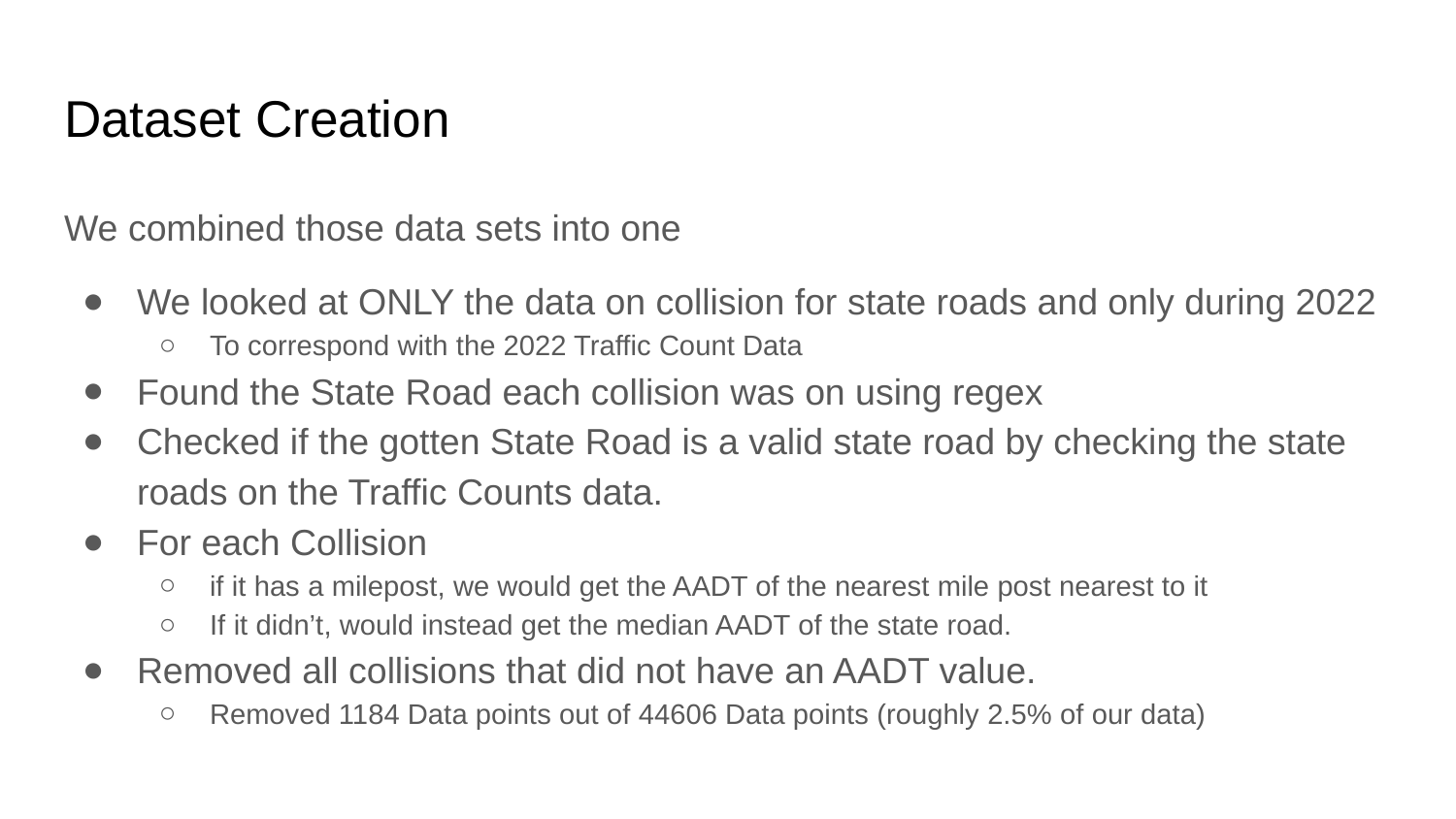

# Dataset Creation
We combined those data sets into one
We looked at ONLY the data on collision for state roads and only during 2022
To correspond with the 2022 Traffic Count Data
Found the State Road each collision was on using regex
Checked if the gotten State Road is a valid state road by checking the state roads on the Traffic Counts data.
For each Collision
if it has a milepost, we would get the AADT of the nearest mile post nearest to it
If it didn’t, would instead get the median AADT of the state road.
Removed all collisions that did not have an AADT value.
Removed 1184 Data points out of 44606 Data points (roughly 2.5% of our data)